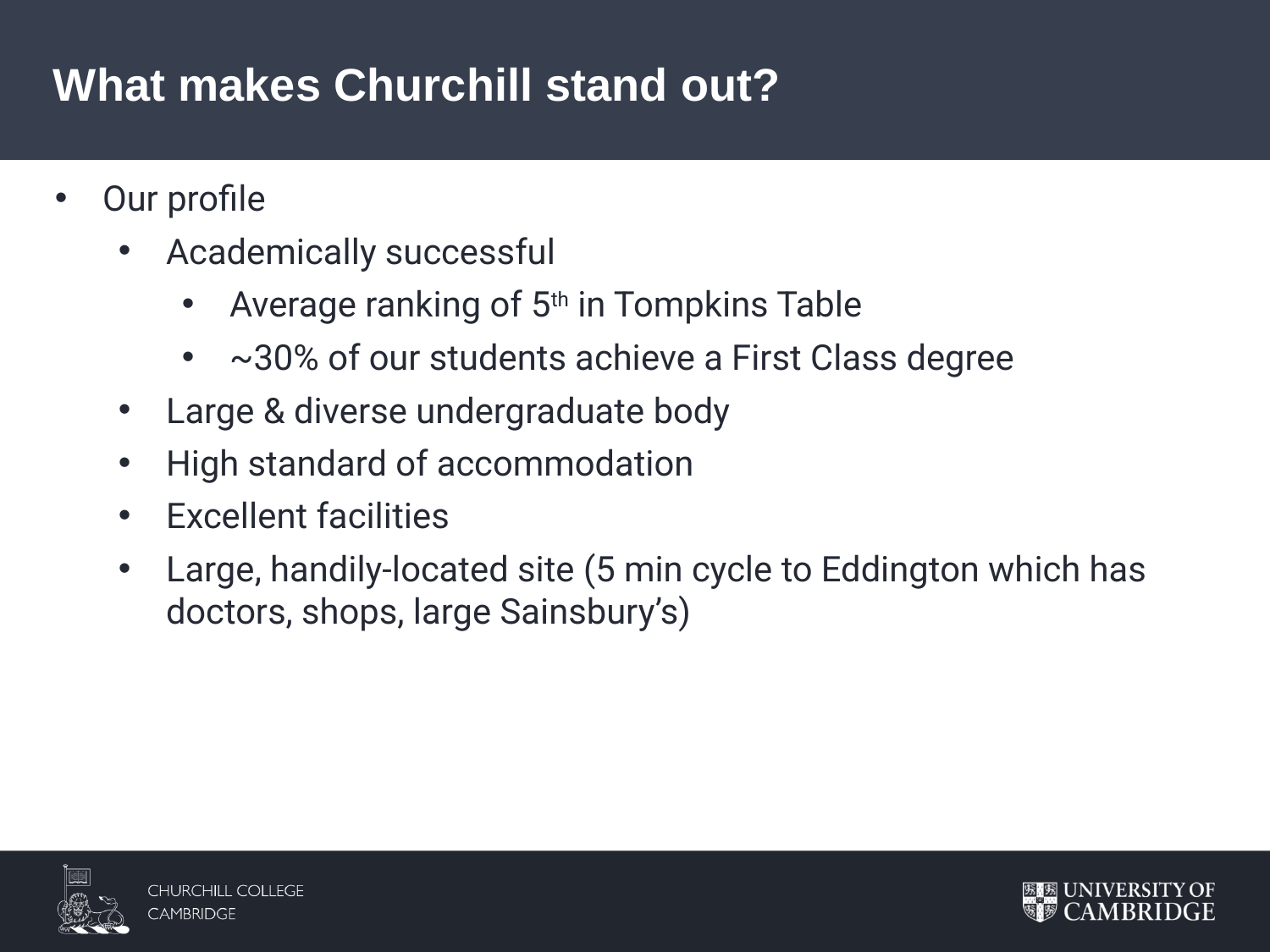

What makes Churchill stand out?
Our profile
Academically successful
Average ranking of 5th in Tompkins Table
~30% of our students achieve a First Class degree
Large & diverse undergraduate body
High standard of accommodation
Excellent facilities
Large, handily-located site (5 min cycle to Eddington which has doctors, shops, large Sainsbury’s)